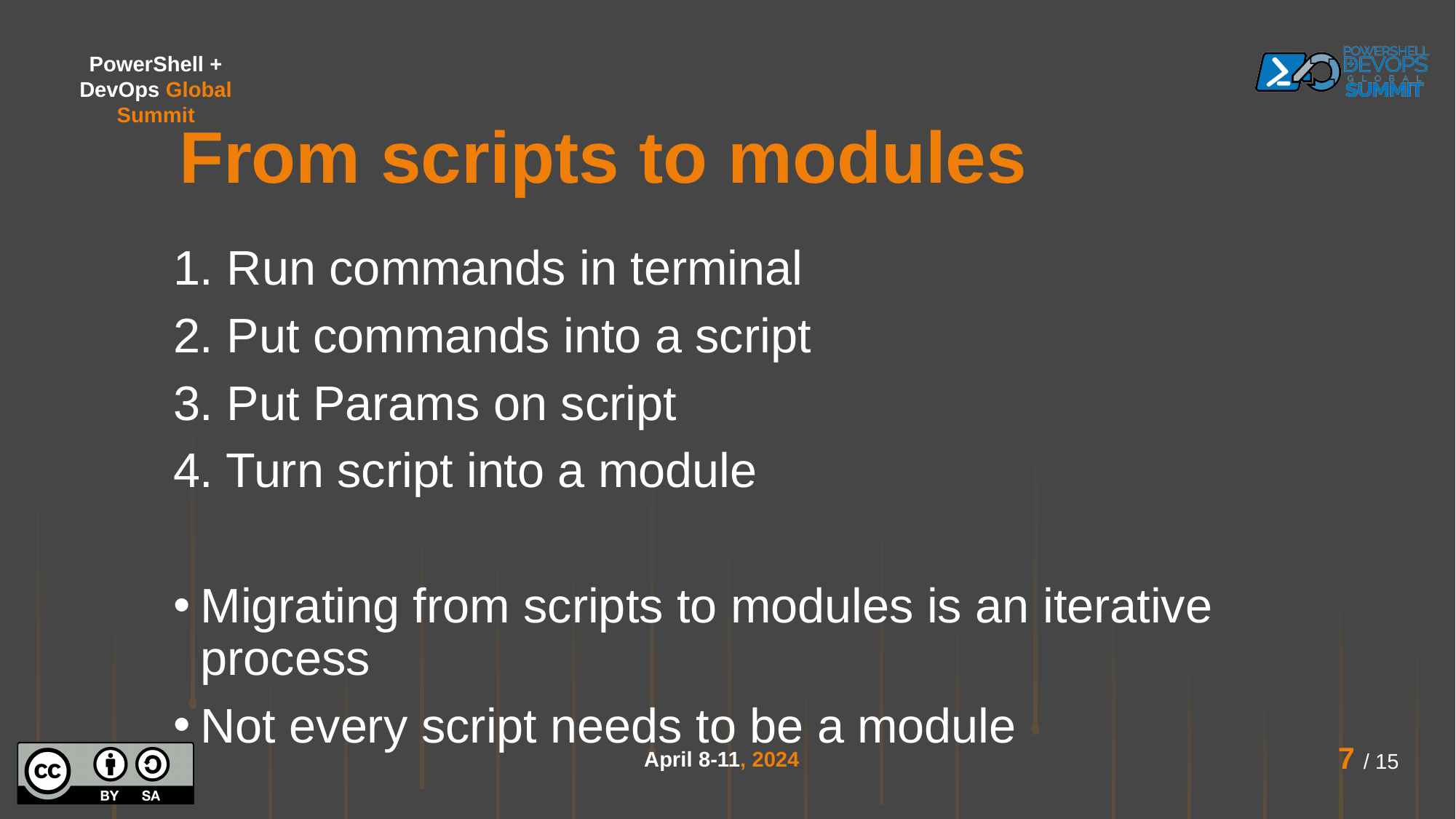

From scripts to modules
1. Run commands in terminal
2. Put commands into a script
3. Put Params on script
4. Turn script into a module

Migrating from scripts to modules is an iterative process
Not every script needs to be a module